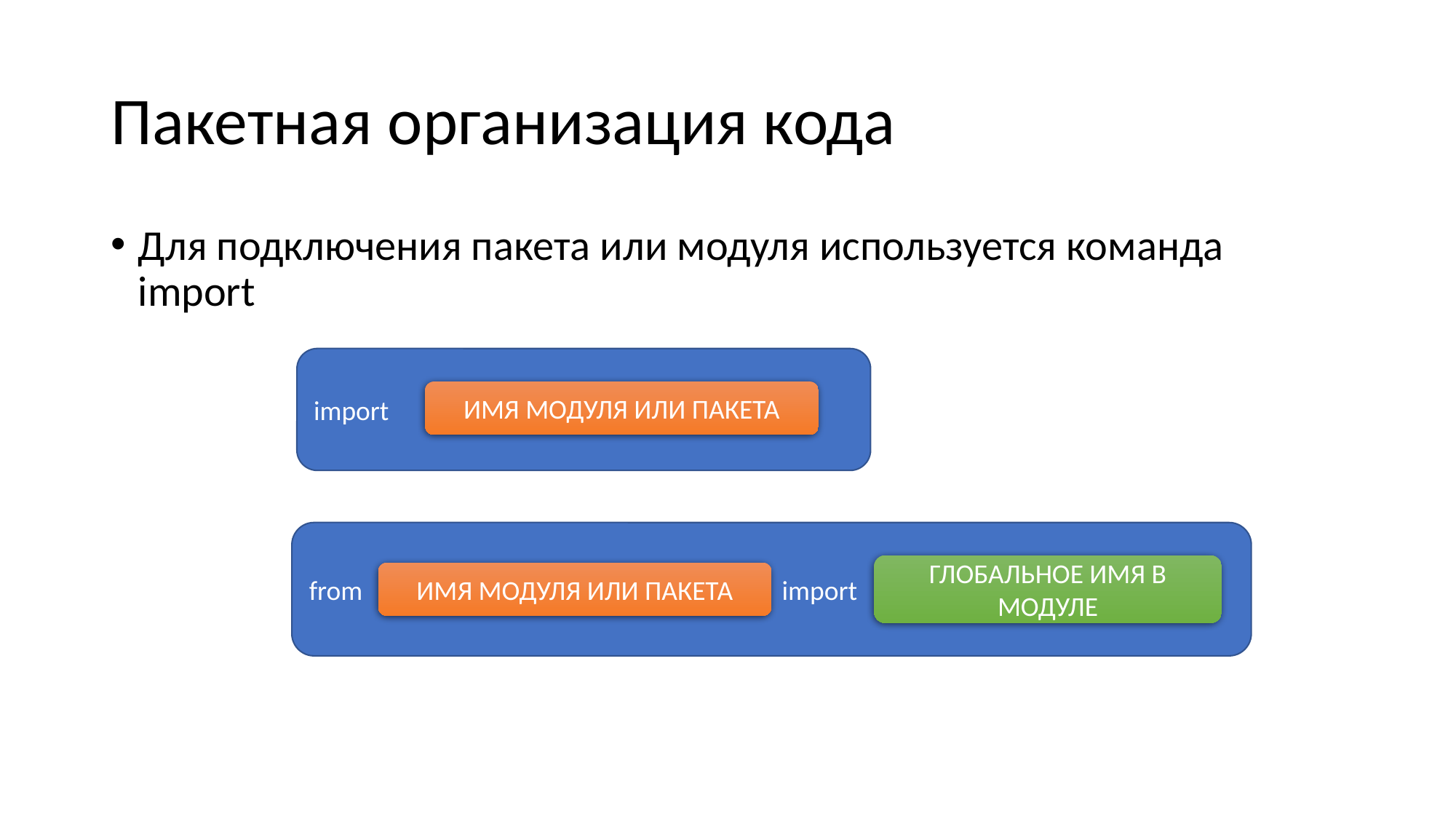

# Пакетная организация кода
Для подключения пакета или модуля используется команда import

import
ИМЯ МОДУЛЯ ИЛИ ПАКЕТА
from                                                                    import
ГЛОБАЛЬНОЕ ИМЯ В МОДУЛЕ
ИМЯ МОДУЛЯ ИЛИ ПАКЕТА